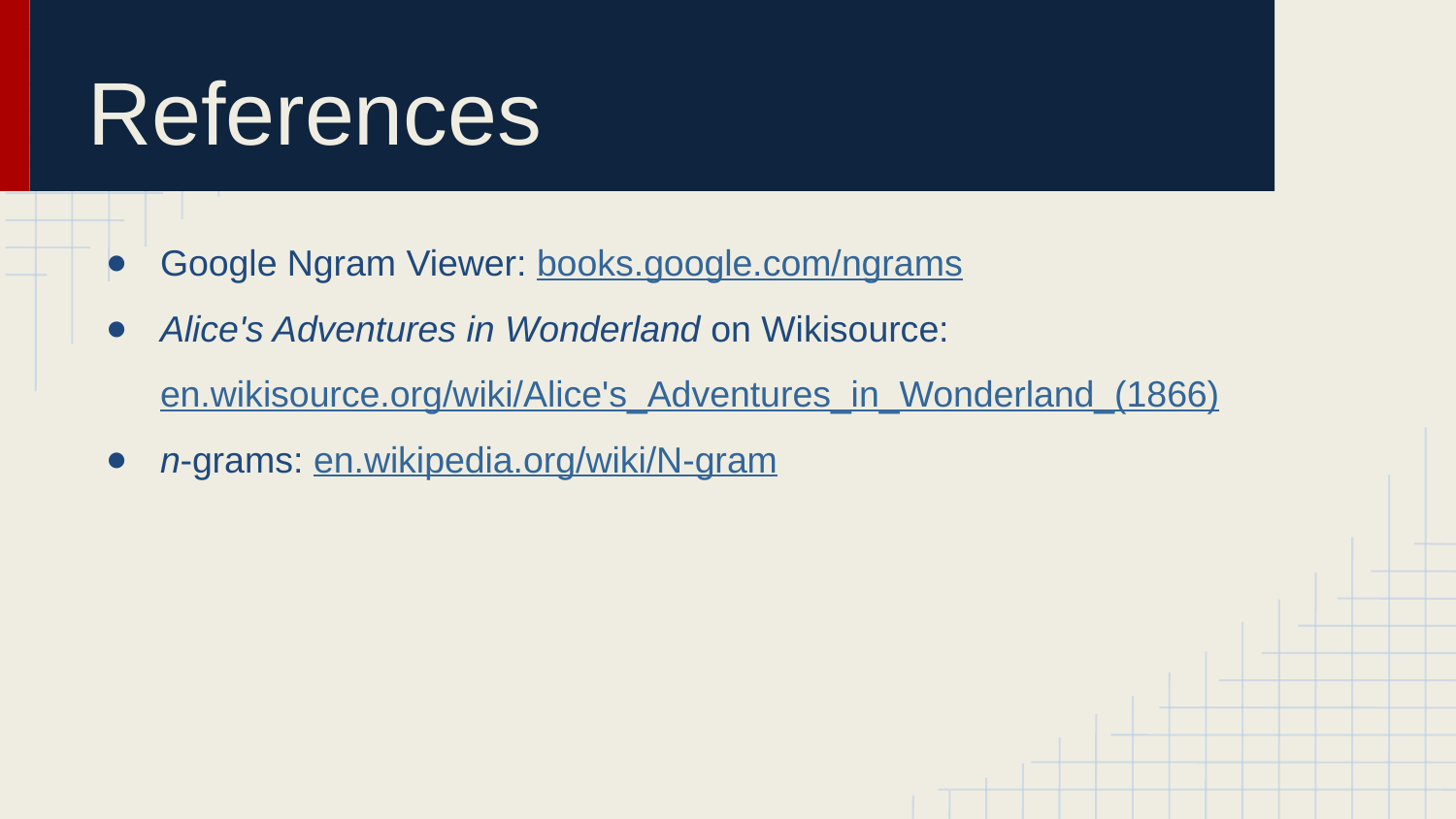

# References
Google Ngram Viewer: books.google.com/ngrams
Alice's Adventures in Wonderland on Wikisource:
en.wikisource.org/wiki/Alice's_Adventures_in_Wonderland_(1866)
n-grams: en.wikipedia.org/wiki/N-gram